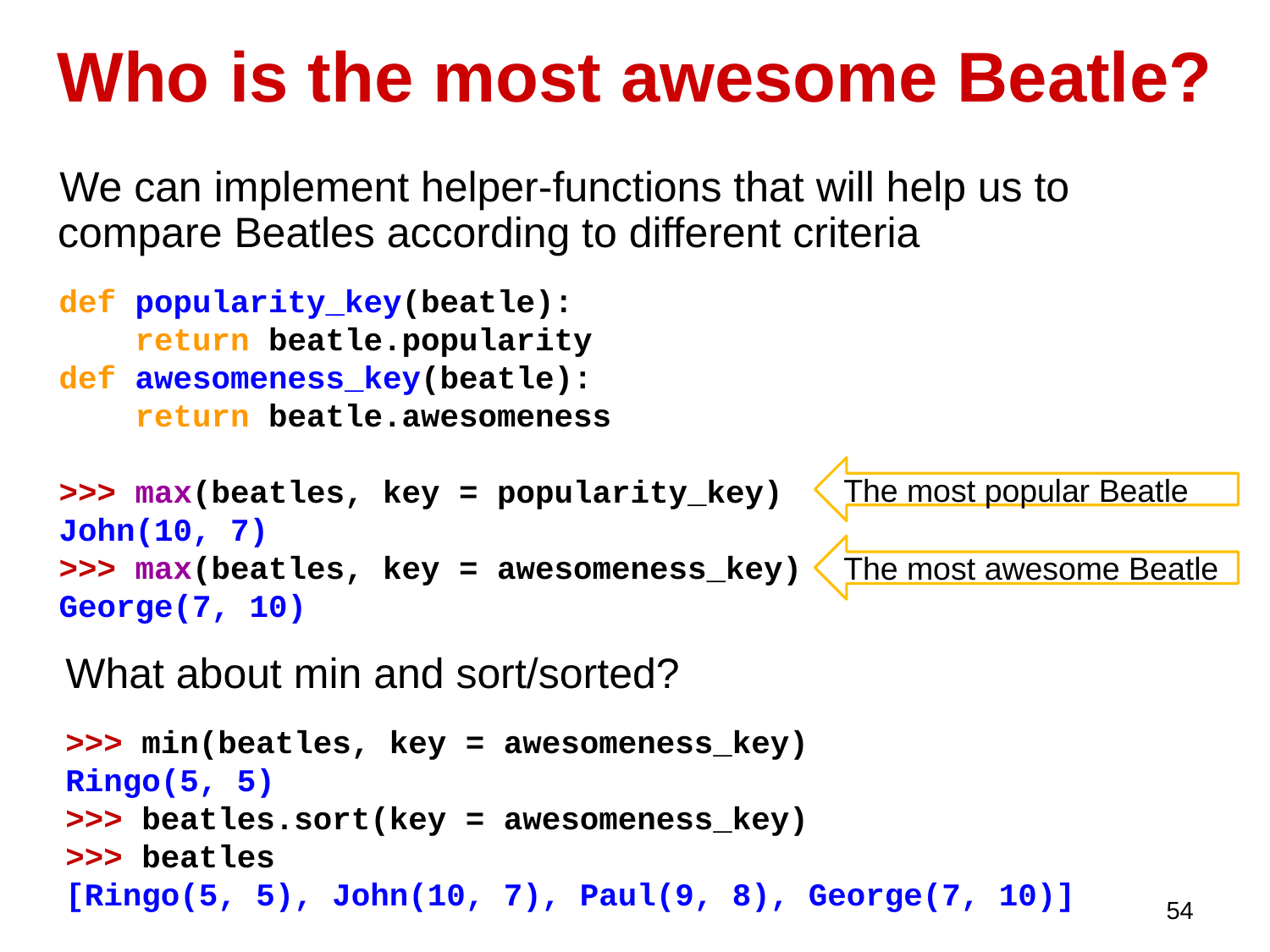

Who is the most awesome Beatle?
We can implement helper-functions that will help us to compare Beatles according to different criteria
def popularity_key(beatle):
    return beatle.popularity
def awesomeness_key(beatle):
    return beatle.awesomeness

>>> max(beatles, key = popularity_key)
John(10, 7)
>>> max(beatles, key = awesomeness_key)
George(7, 10)
The most popular Beatle
The most awesome Beatle
What about min and sort/sorted?
>>> min(beatles, key = awesomeness_key)
Ringo(5, 5)
>>> beatles.sort(key = awesomeness_key)
>>> beatles
[Ringo(5, 5), John(10, 7), Paul(9, 8), George(7, 10)]
54